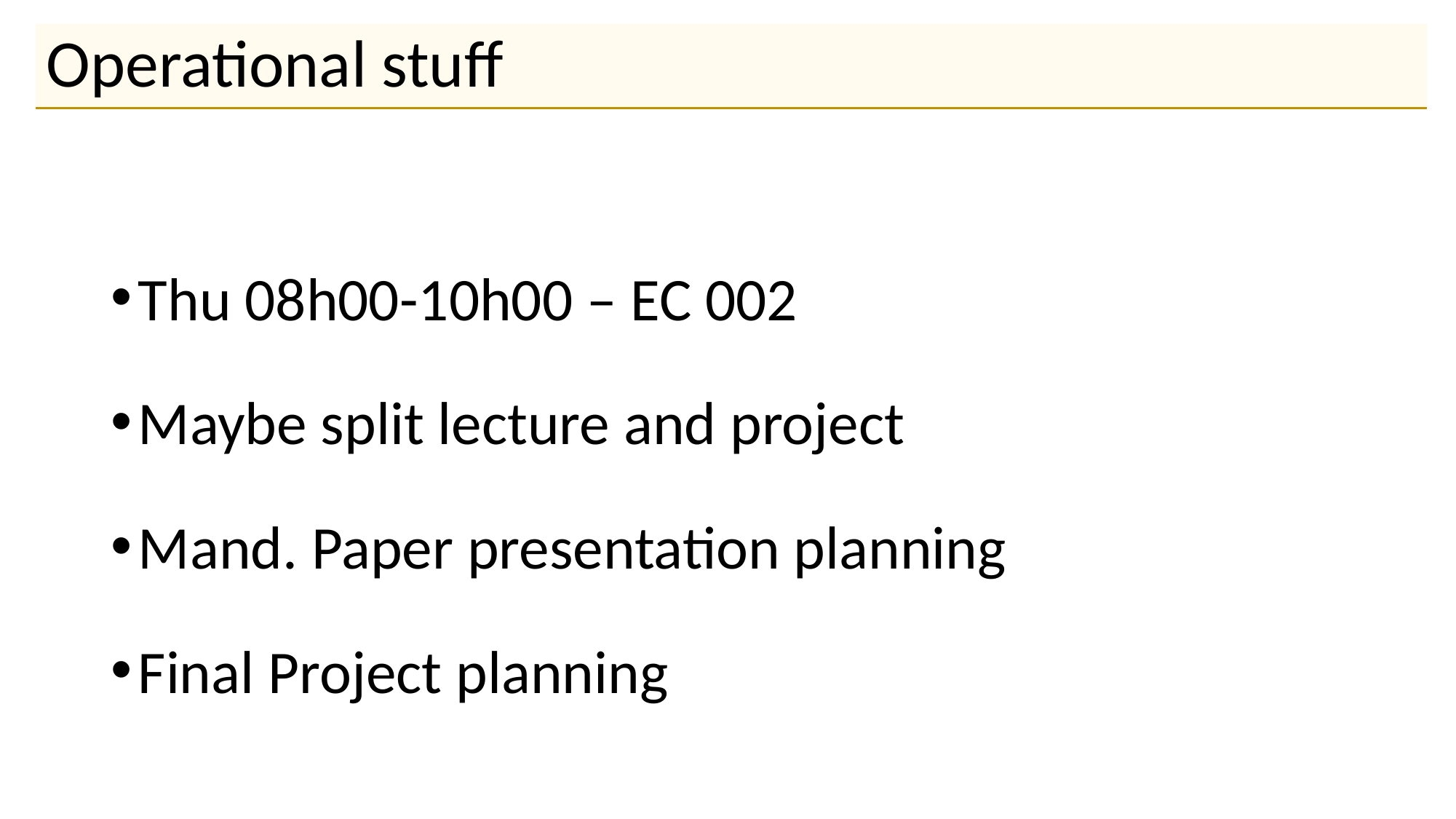

# Operational stuff
Thu 08h00-10h00 – EC 002
Maybe split lecture and project
Mand. Paper presentation planning
Final Project planning